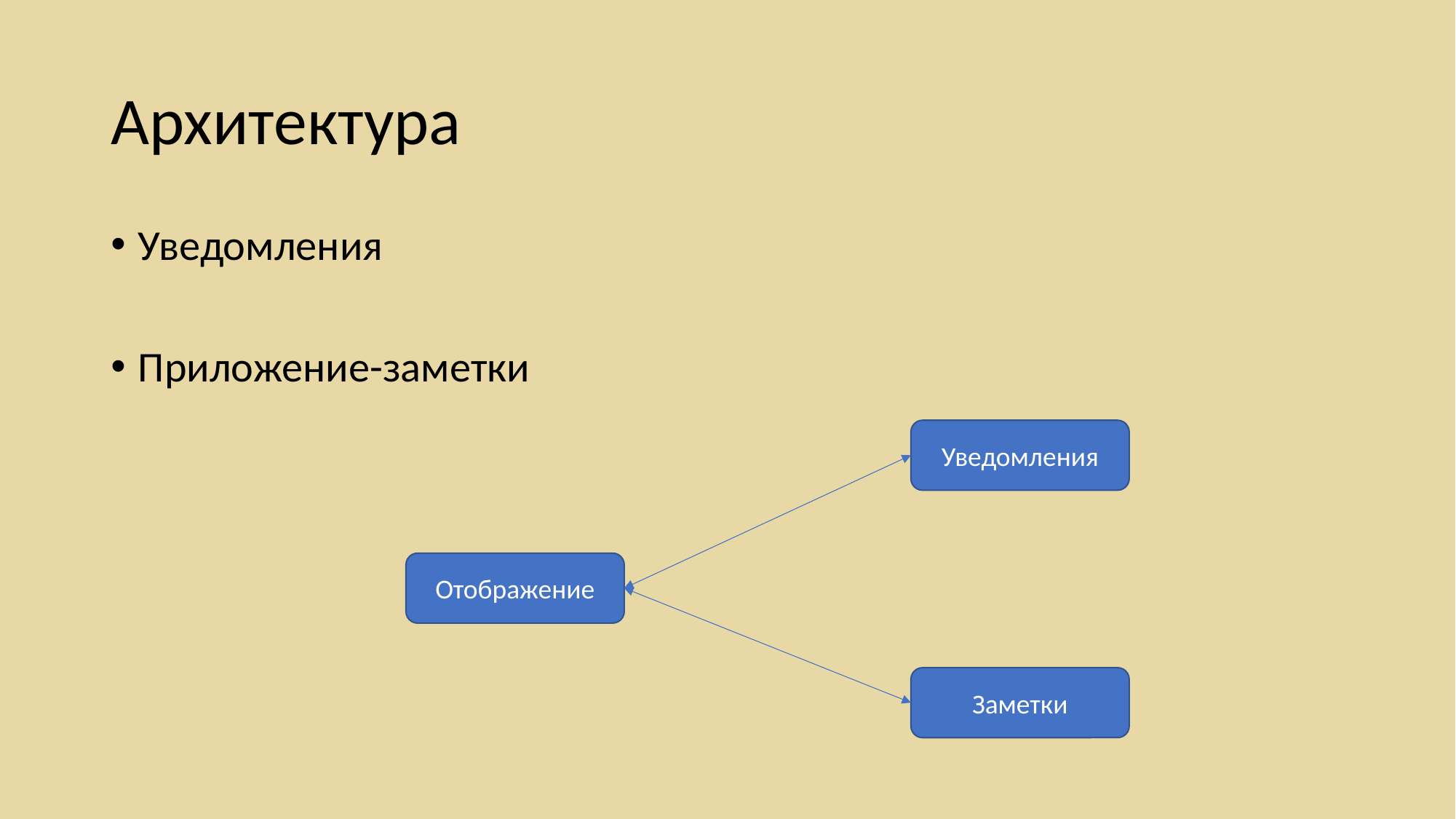

# Архитектура
Уведомления

Приложение-заметки

Уведомления
Отображение
Заметки